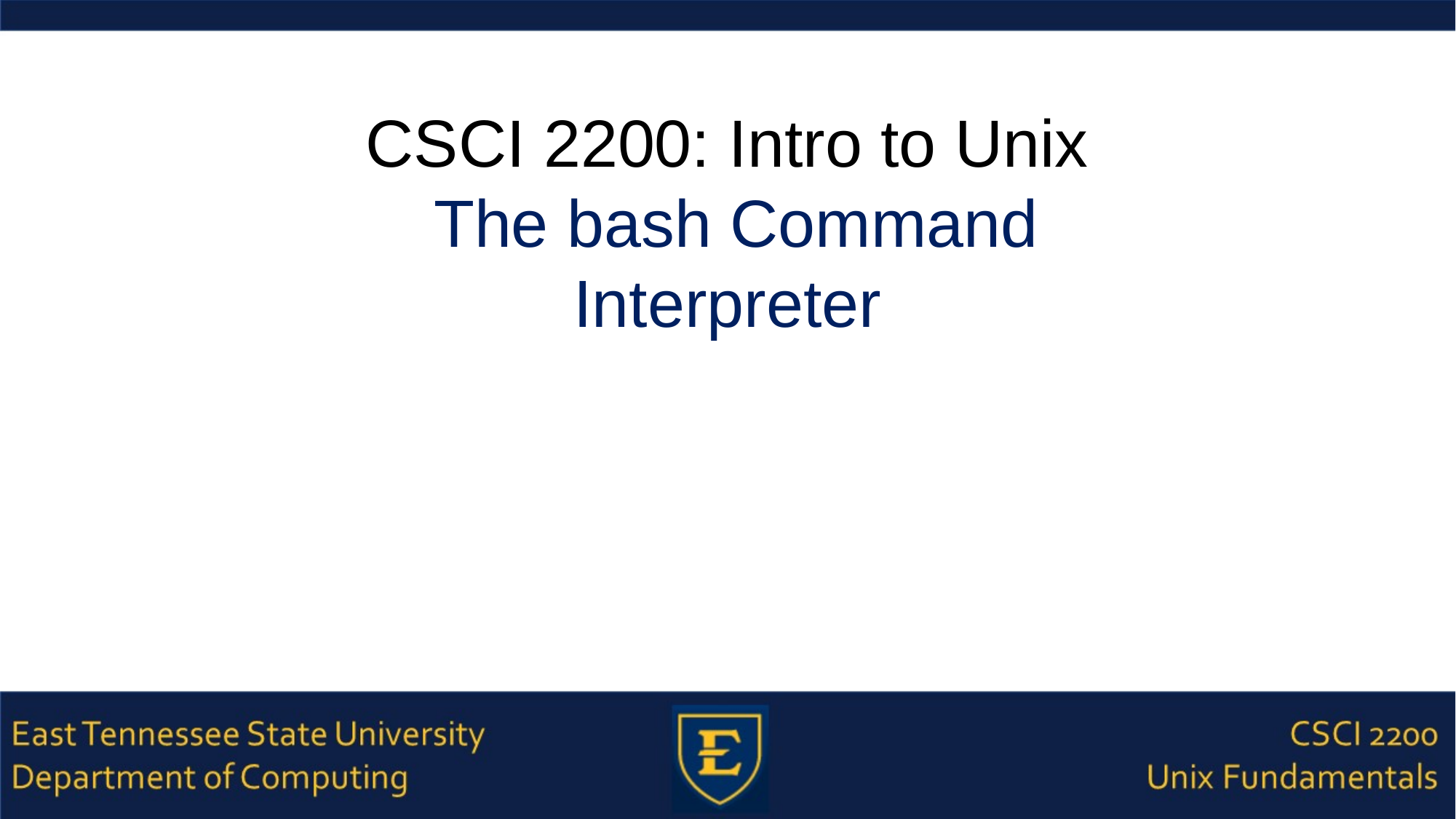

# CSCI 2200: Intro to Unix The bash Command Interpreter